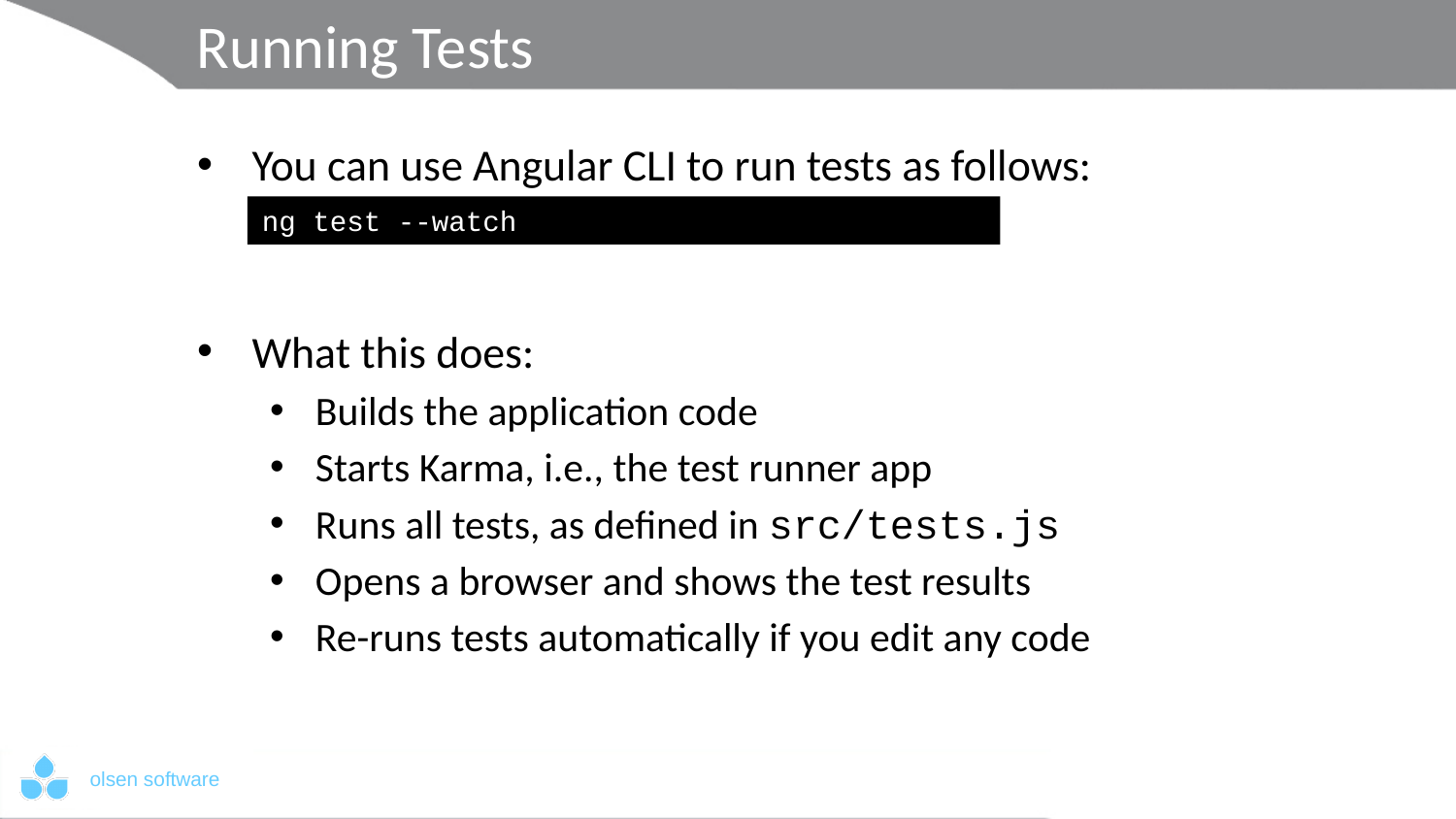

# Running Tests
You can use Angular CLI to run tests as follows:

What this does:
Builds the application code
Starts Karma, i.e., the test runner app
Runs all tests, as defined in src/tests.js
Opens a browser and shows the test results
Re-runs tests automatically if you edit any code
ng test --watch